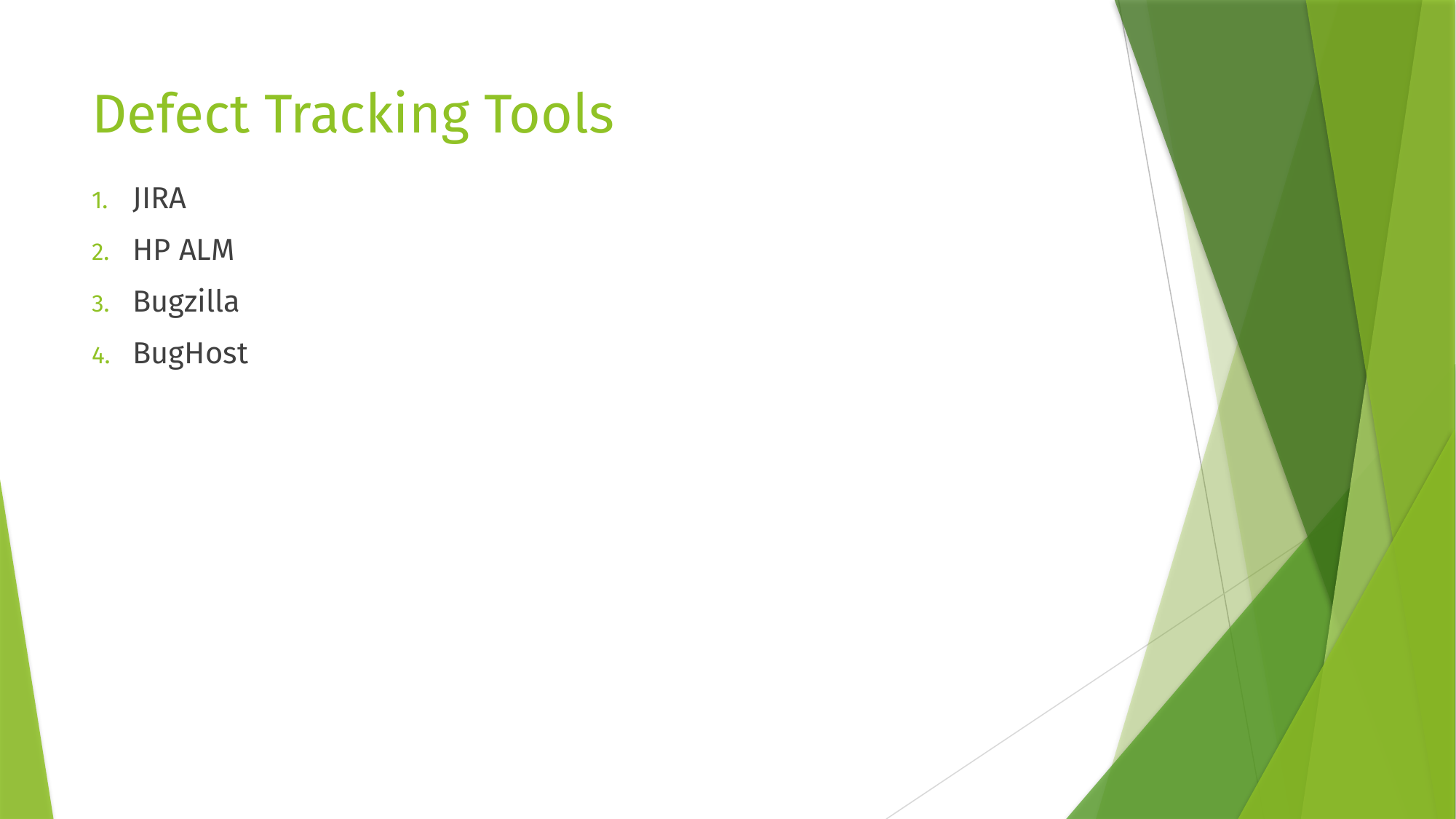

# Defect Tracking Tools
JIRA
HP ALM
Bugzilla
BugHost